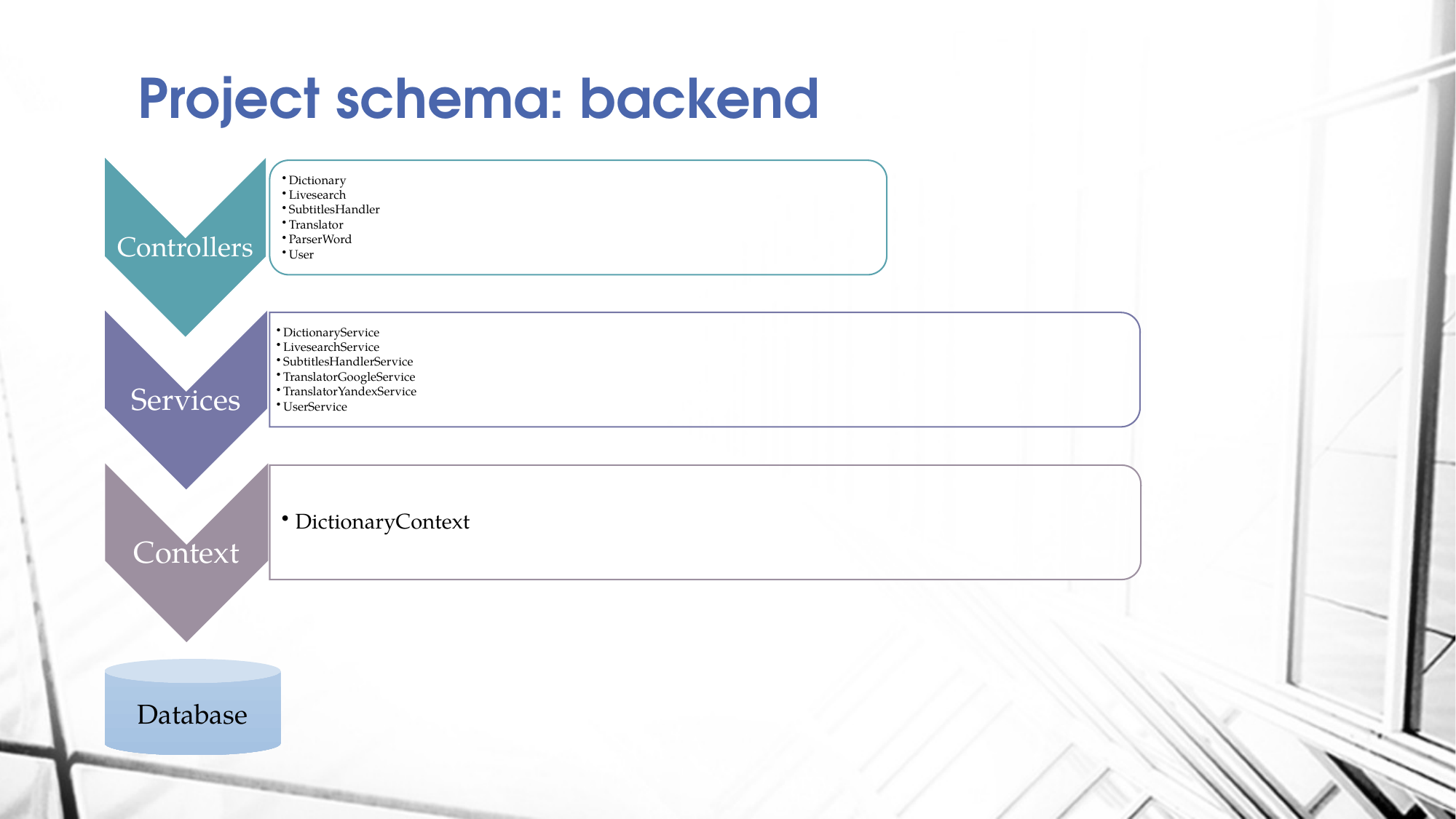

# Project schema: backend
Controllers
Dictionary
Livesearch
SubtitlesHandler
Translator
ParserWord
User
Services
DictionaryService
LivesearchService
SubtitlesHandlerService
TranslatorGoogleService
TranslatorYandexService
UserService
Context
DictionaryContext
Database